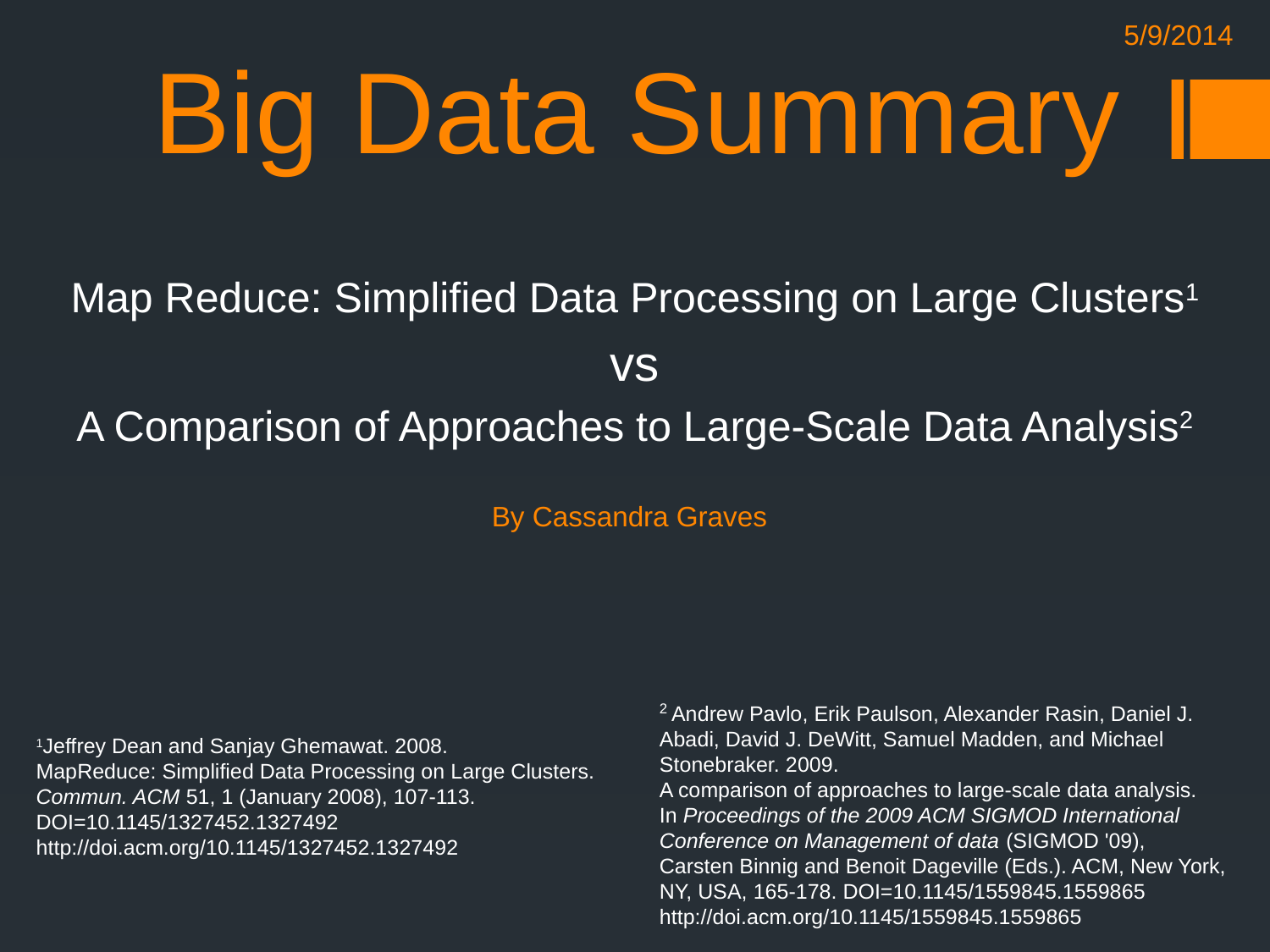

5/9/2014
# Big Data Summary
Map Reduce: Simplified Data Processing on Large Clusters1
vs
A Comparison of Approaches to Large-Scale Data Analysis2
By Cassandra Graves
2 Andrew Pavlo, Erik Paulson, Alexander Rasin, Daniel J. Abadi, David J. DeWitt, Samuel Madden, and Michael Stonebraker. 2009.
A comparison of approaches to large-scale data analysis. In Proceedings of the 2009 ACM SIGMOD International Conference on Management of data (SIGMOD '09),
Carsten Binnig and Benoit Dageville (Eds.). ACM, New York, NY, USA, 165-178. DOI=10.1145/1559845.1559865 http://doi.acm.org/10.1145/1559845.1559865
1Jeffrey Dean and Sanjay Ghemawat. 2008.
MapReduce: Simplified Data Processing on Large Clusters.
Commun. ACM 51, 1 (January 2008), 107-113.
DOI=10.1145/1327452.1327492
http://doi.acm.org/10.1145/1327452.1327492